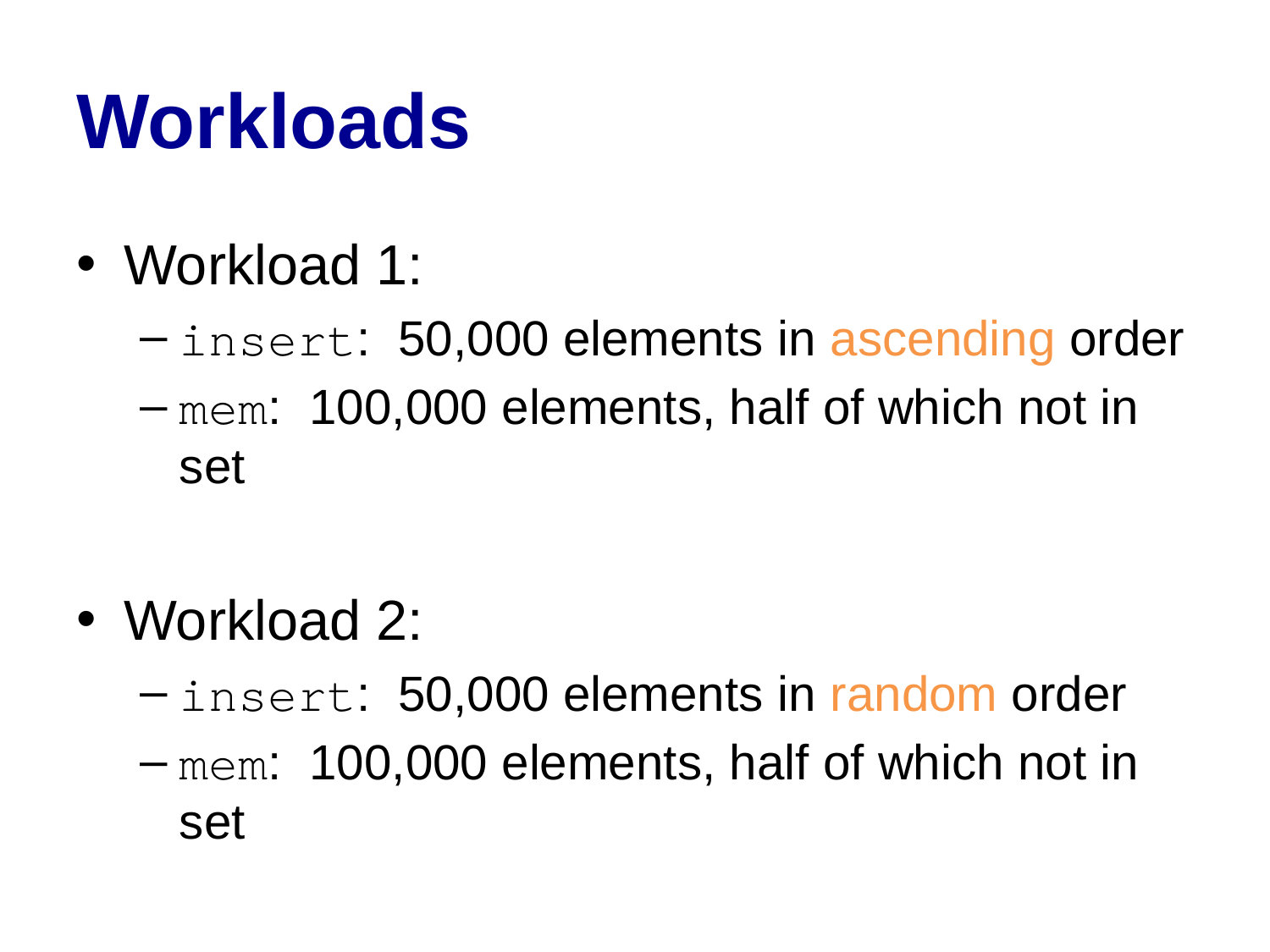

# Workloads
Workload 1:
insert:  50,000 elements in ascending order
mem:  100,000 elements, half of which not in set

Workload 2:
insert:  50,000 elements in random order
mem:  100,000 elements, half of which not in set